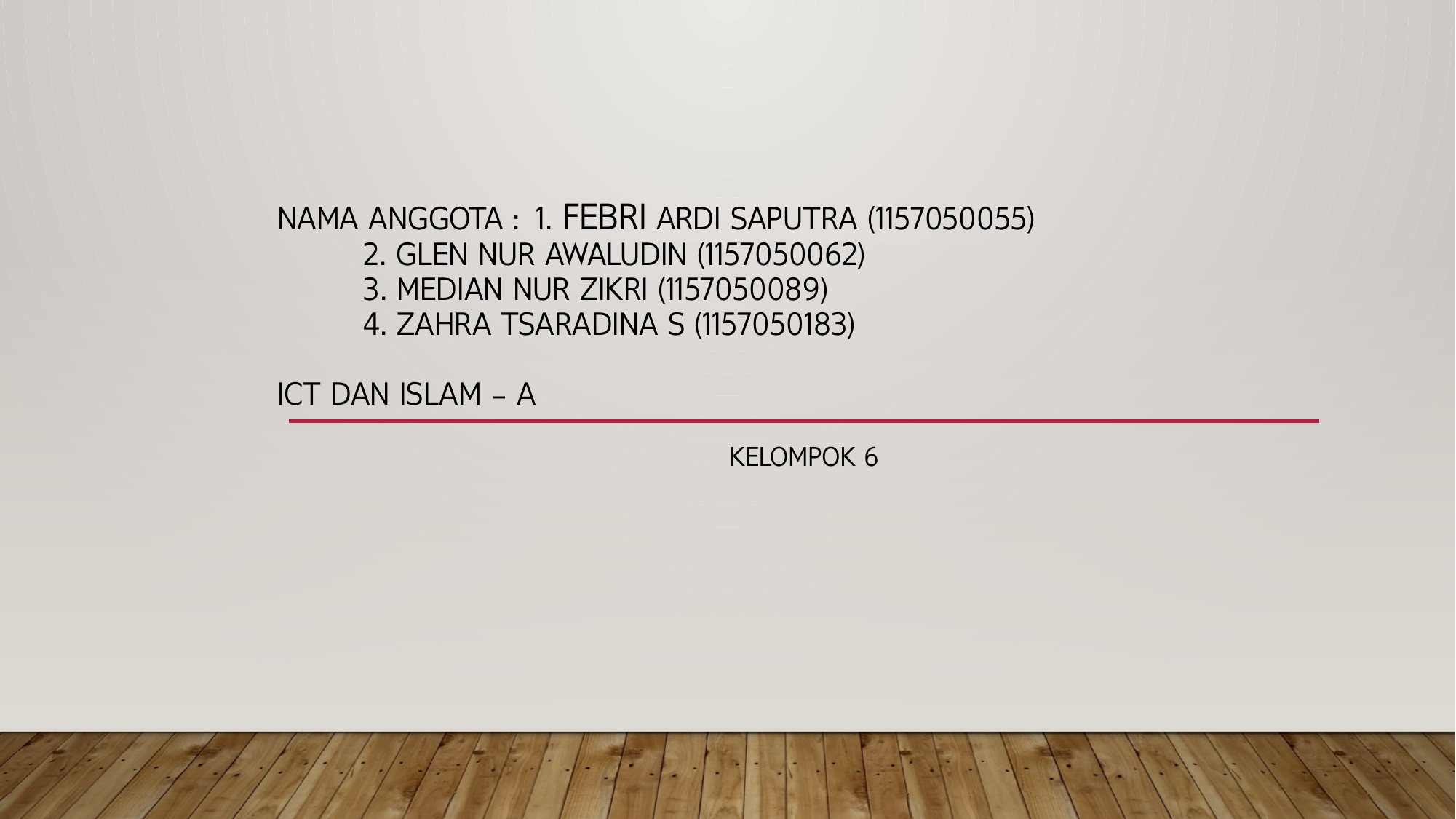

# Nama anggota :	1. Febri Ardi Saputra (1157050055) 2. Glen Nur Awaludin (1157050062) 3. Median Nur Zikri (1157050089) 4. Zahra Tsaradina S (1157050183) ICT dan Islam – A
Kelompok 6